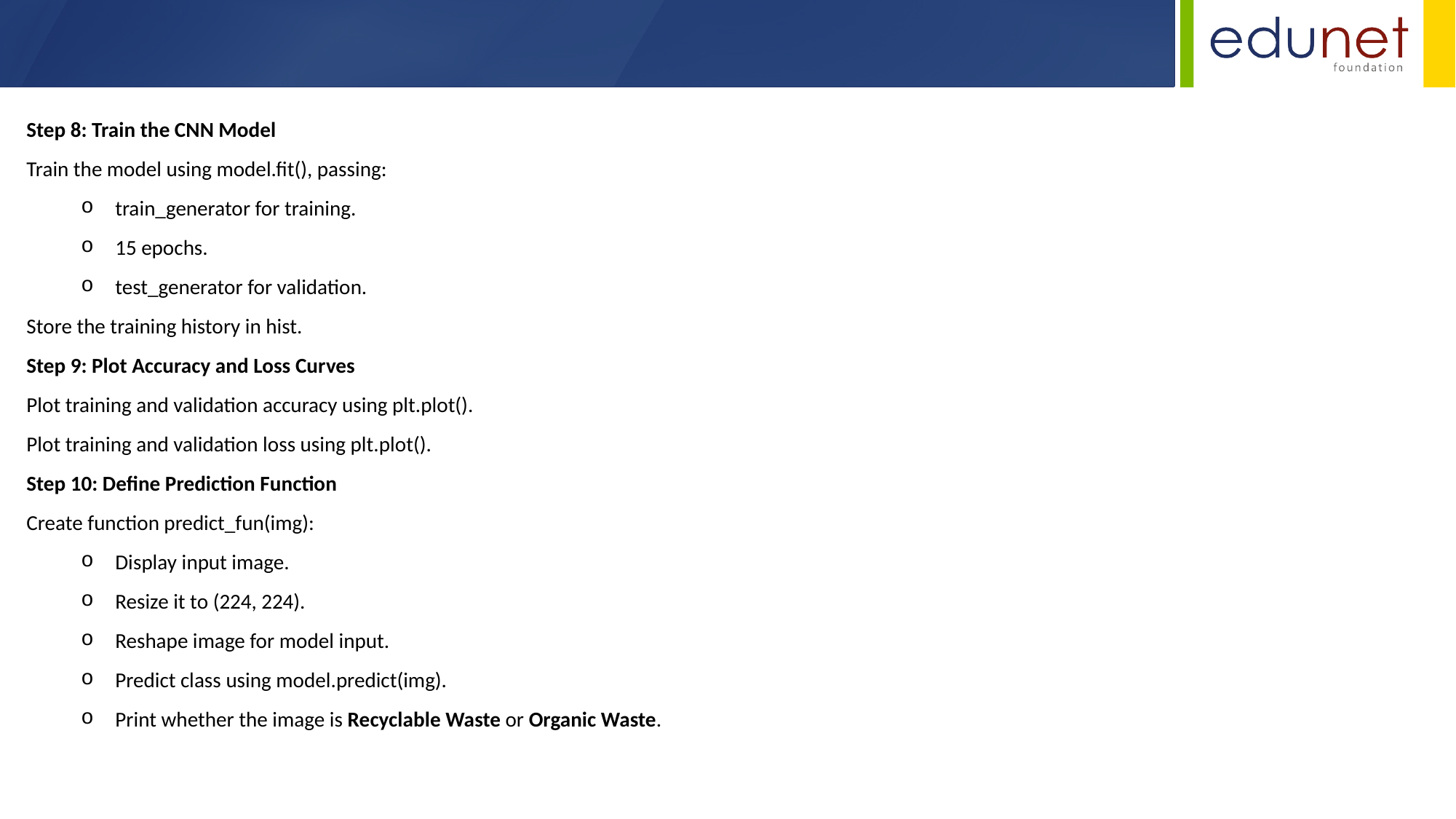

Step 8: Train the CNN Model
Train the model using model.fit(), passing:
train_generator for training.
15 epochs.
test_generator for validation.
Store the training history in hist.
Step 9: Plot Accuracy and Loss Curves
Plot training and validation accuracy using plt.plot().
Plot training and validation loss using plt.plot().
Step 10: Define Prediction Function
Create function predict_fun(img):
Display input image.
Resize it to (224, 224).
Reshape image for model input.
Predict class using model.predict(img).
Print whether the image is Recyclable Waste or Organic Waste.